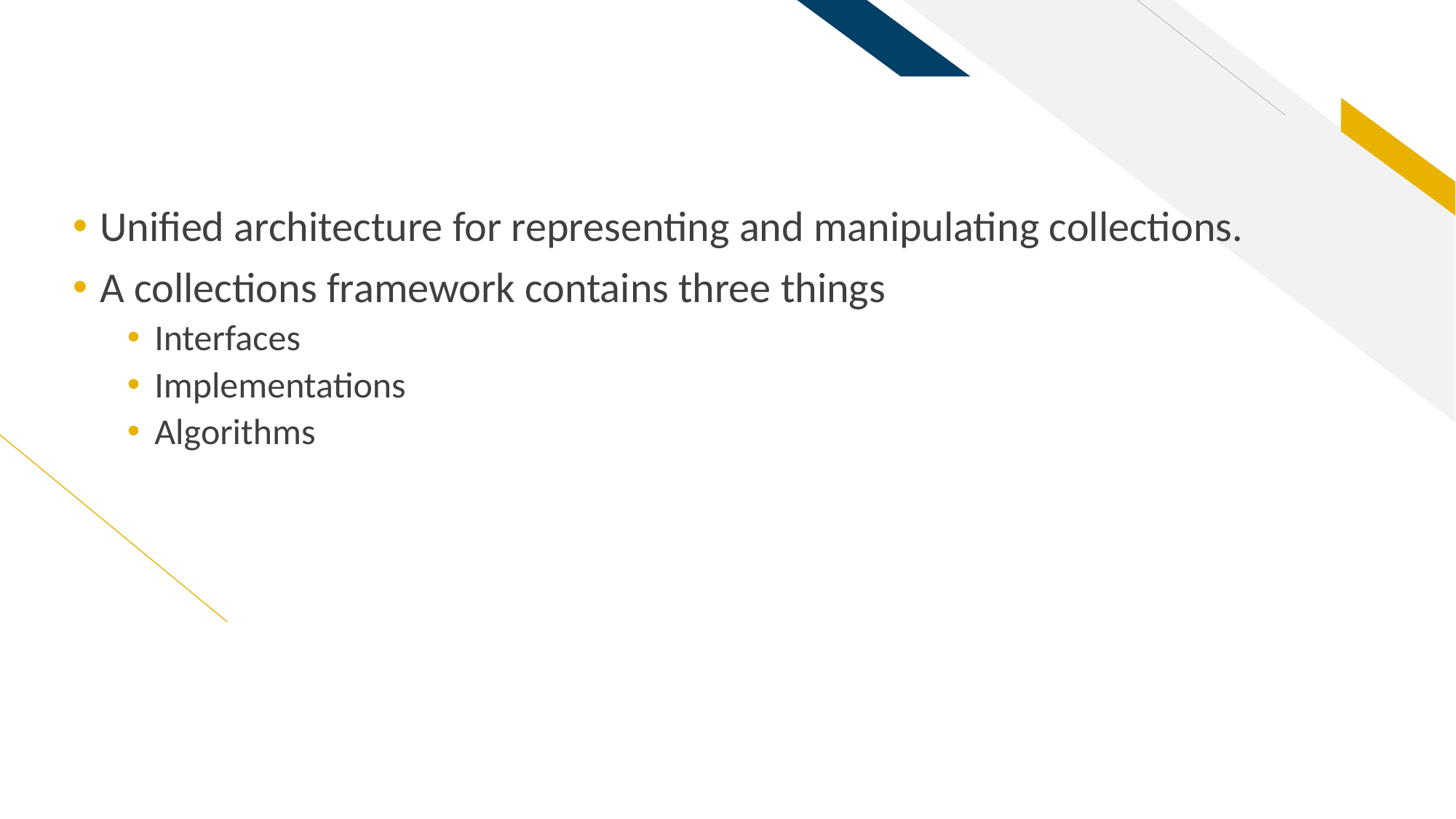

#
Unified architecture for representing and manipulating collections.
A collections framework contains three things
Interfaces
Implementations
Algorithms